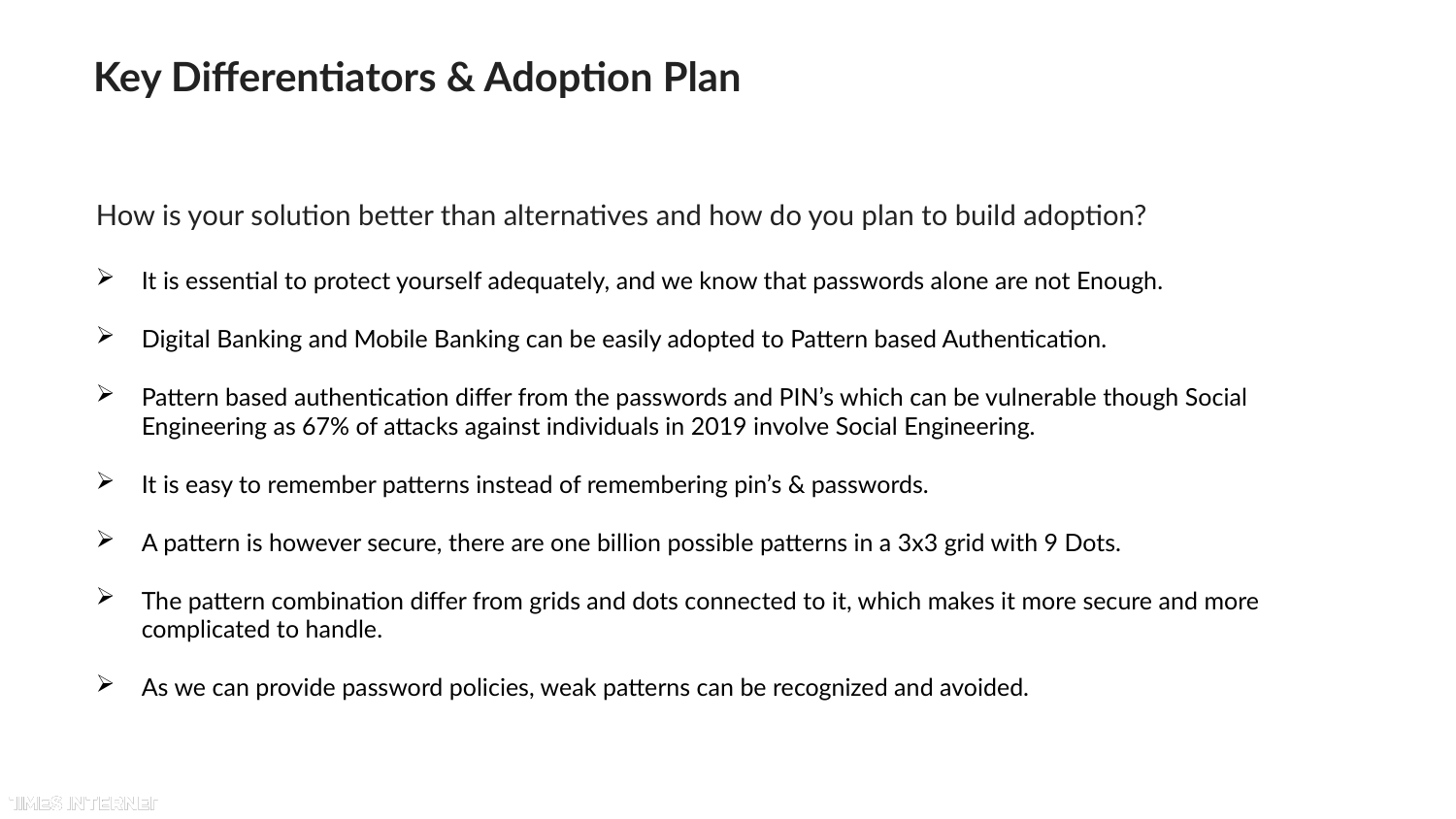

# Key Differentiators & Adoption Plan
How is your solution better than alternatives and how do you plan to build adoption?

It is essential to protect yourself adequately, and we know that passwords alone are not Enough.

Digital Banking and Mobile Banking can be easily adopted to Pattern based Authentication.

Pattern based authentication differ from the passwords and PIN’s which can be vulnerable though Social Engineering as 67% of attacks against individuals in 2019 involve Social Engineering.

It is easy to remember patterns instead of remembering pin’s & passwords.

A pattern is however secure, there are one billion possible patterns in a 3x3 grid with 9 Dots.

The pattern combination differ from grids and dots connected to it, which makes it more secure and more complicated to handle.

As we can provide password policies, weak patterns can be recognized and avoided.